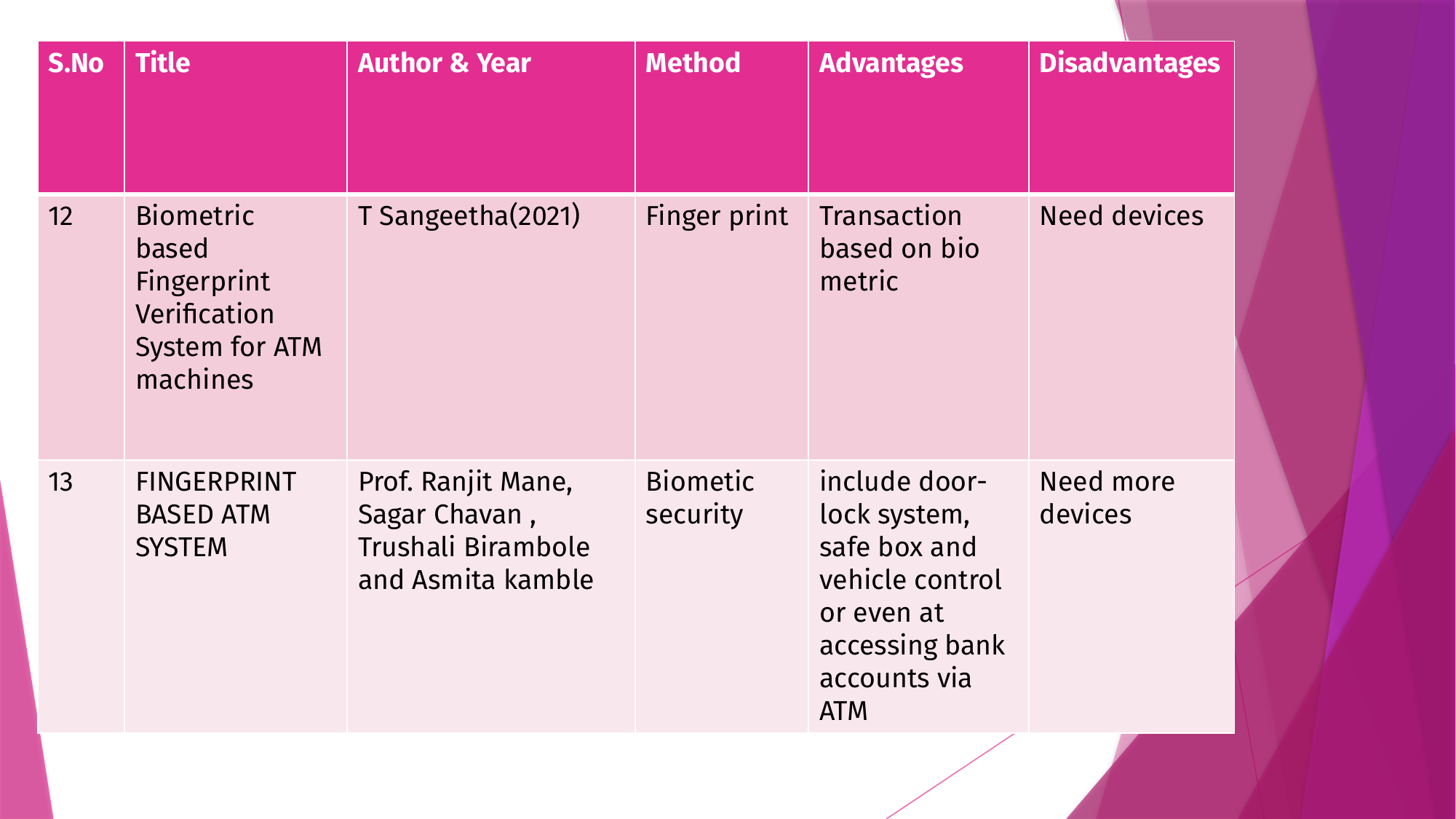

| S.No | Title | Author & Year | Method | Advantages | Disadvantages |
| --- | --- | --- | --- | --- | --- |
| 12 | Biometric based Fingerprint Verification System for ATM machines | T Sangeetha(2021) | Finger print | Transaction based on bio metric | Need devices |
| 13 | FINGERPRINT BASED ATM SYSTEM | Prof. Ranjit Mane, Sagar Chavan , Trushali Birambole and Asmita kamble | Biometic security | include door-lock system, safe box and vehicle control or even at accessing bank accounts via ATM | Need more devices |